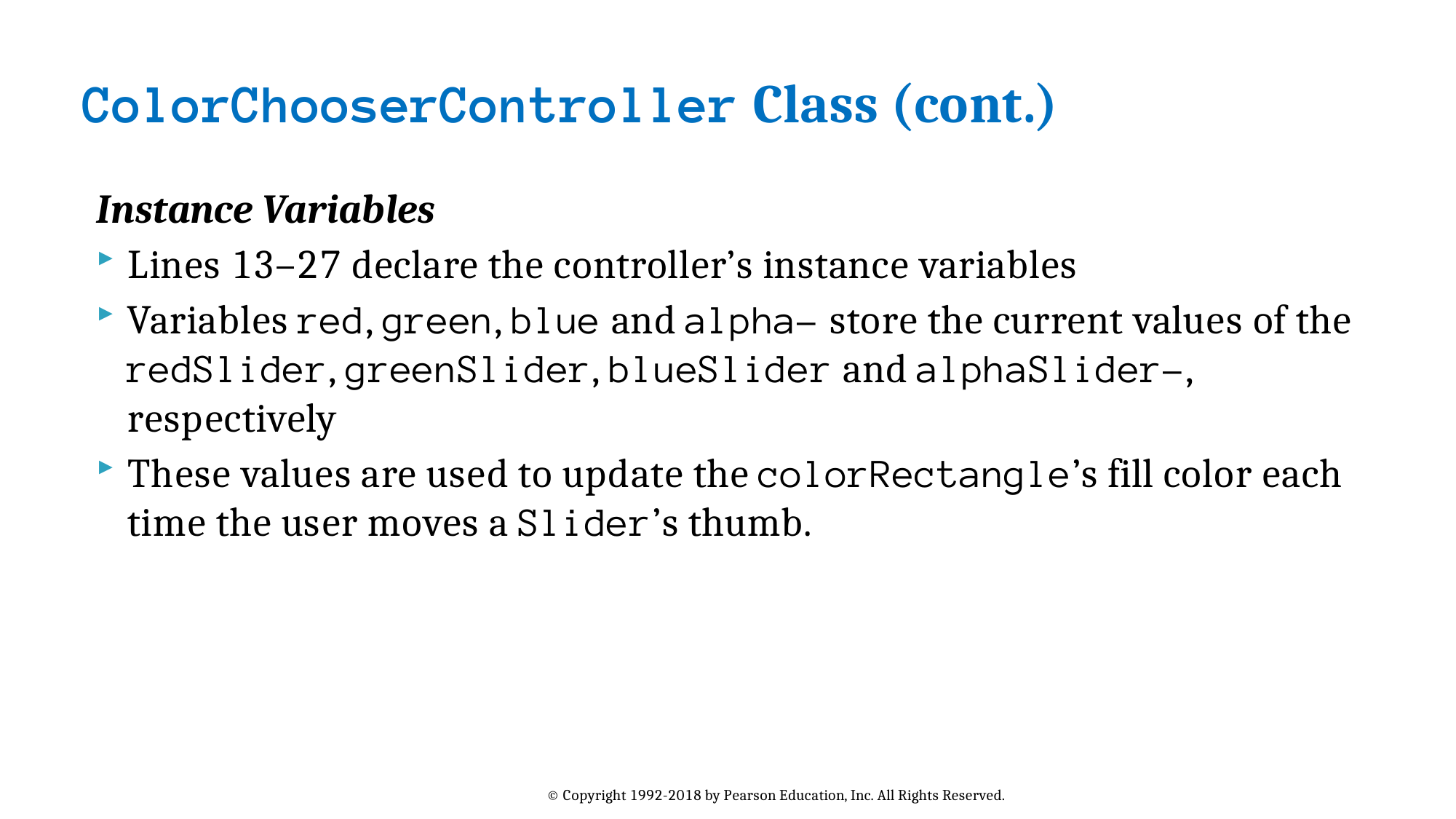

# ColorChooserController Class (cont.)
Instance Variables
Lines 13–27 declare the controller’s instance variables
Variables red, green, blue and alpha- store the current values of the redSlider, greenSlider, blueSlider and alphaSlider-, respectively
These values are used to update the colorRectangle’s fill color each time the user moves a Slider’s thumb.
© Copyright 1992-2018 by Pearson Education, Inc. All Rights Reserved.